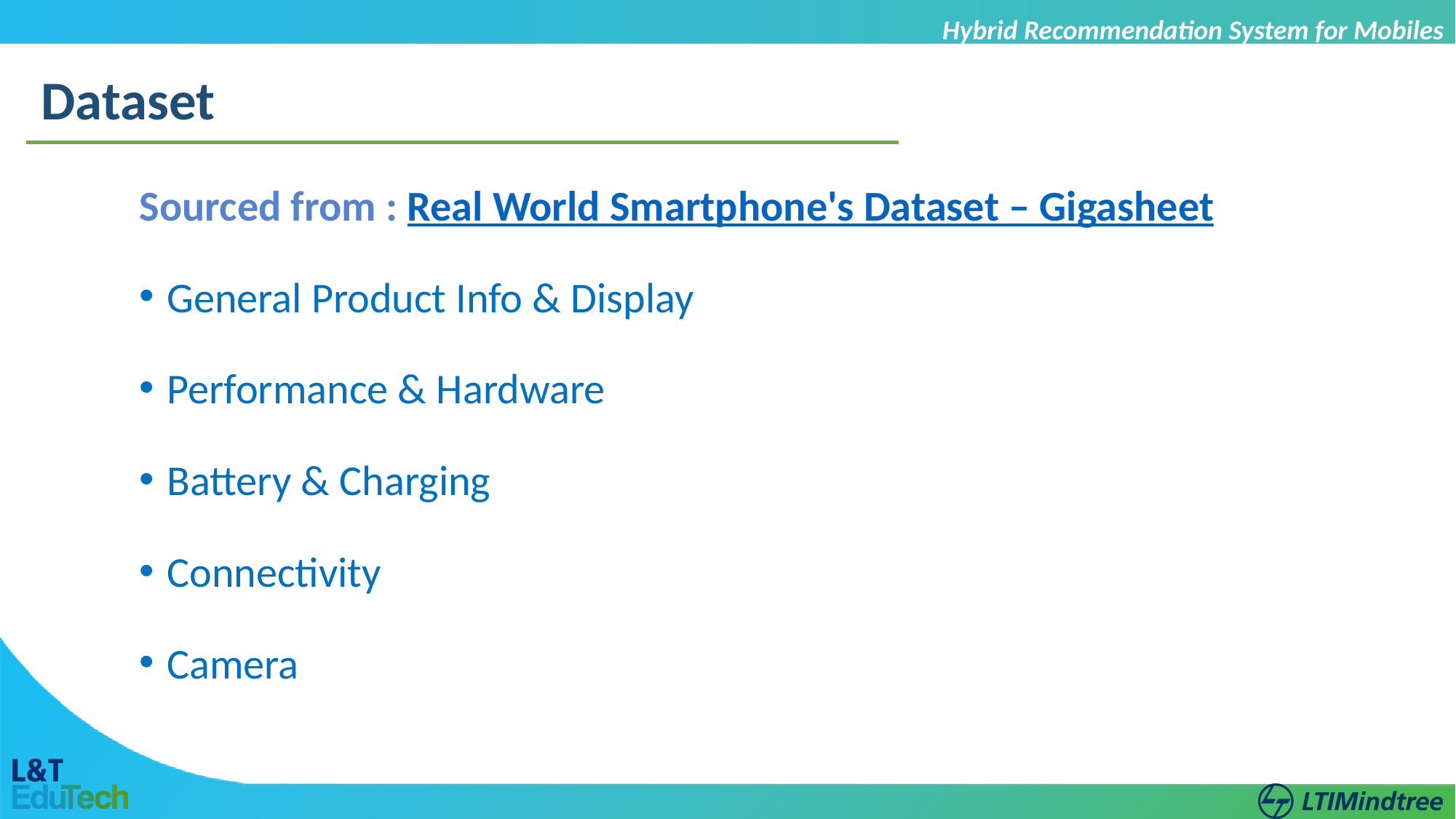

Hybrid Recommendation System for Mobiles

Dataset
Sourced from : Real World Smartphone's Dataset – Gigasheet
General Product Info & Display
Performance & Hardware
Battery & Charging
Connectivity
Camera